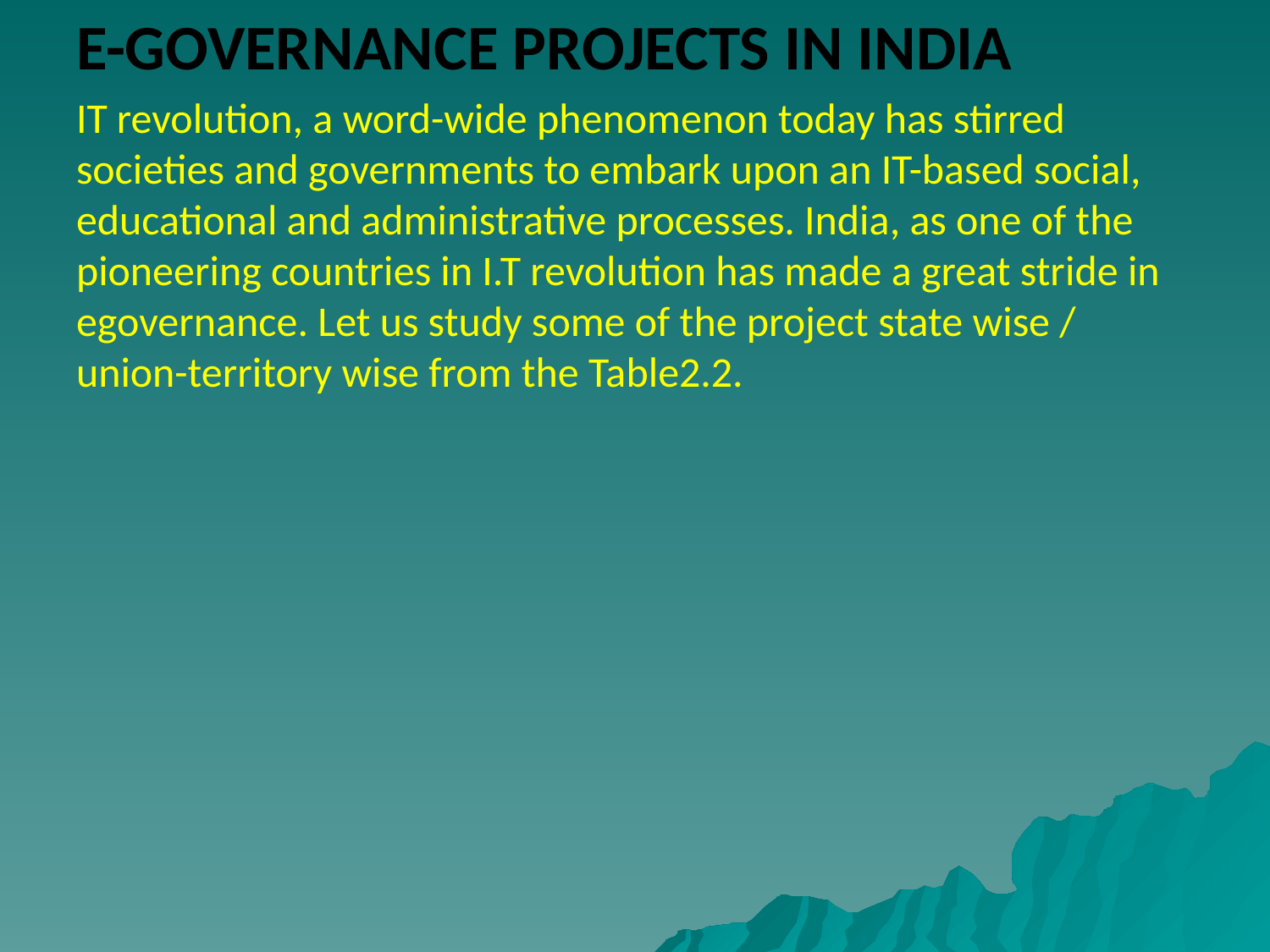

# E-GOVERNANCE PROJECTS IN INDIA
IT revolution, a word-wide phenomenon today has stirred societies and governments to embark upon an IT-based social, educational and administrative processes. India, as one of the pioneering countries in I.T revolution has made a great stride in egovernance. Let us study some of the project state wise / union-territory wise from the Table2.2.